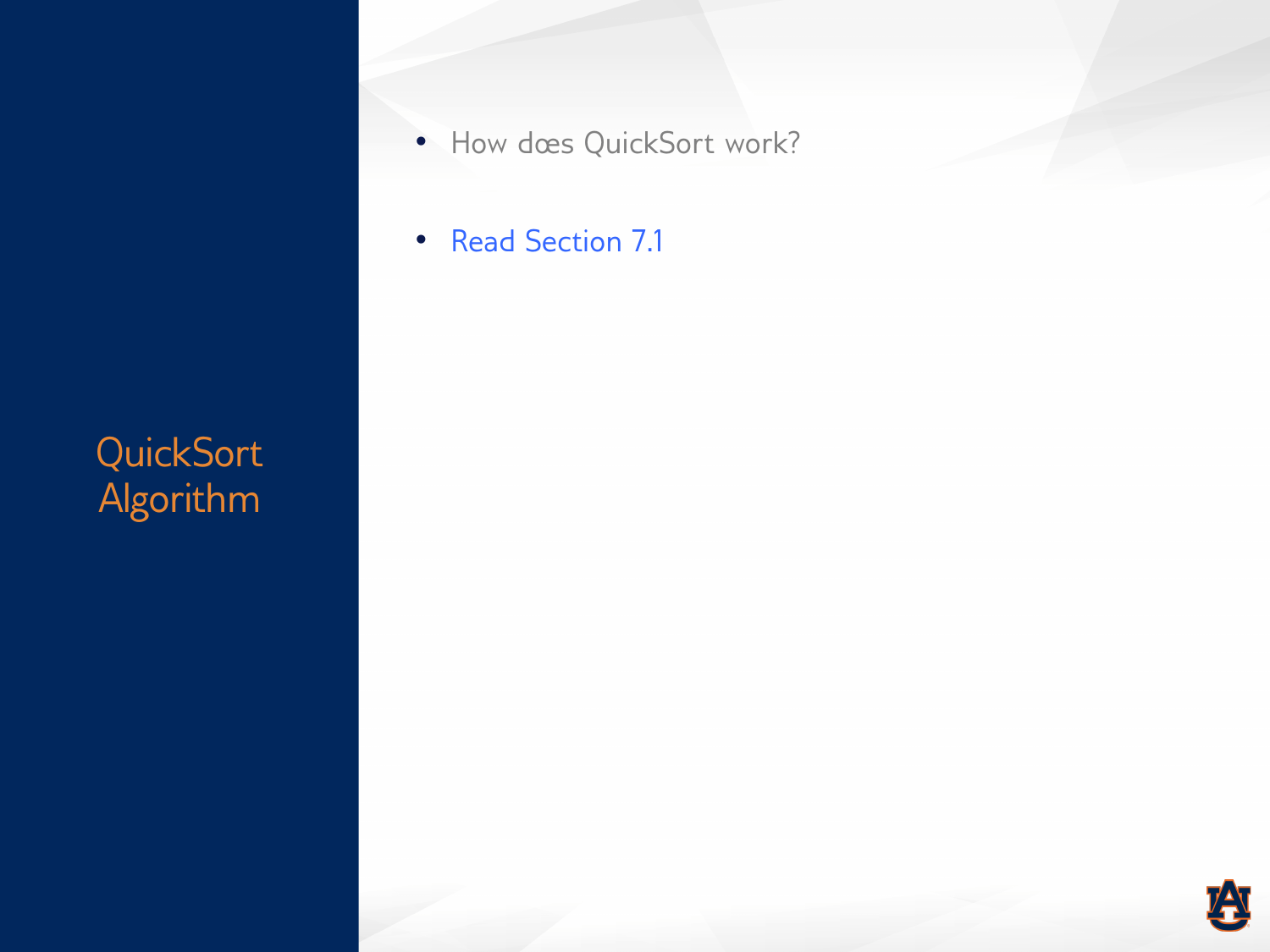

# QuickSort Algorithm
How does QuickSort work?

Read Section 7.1